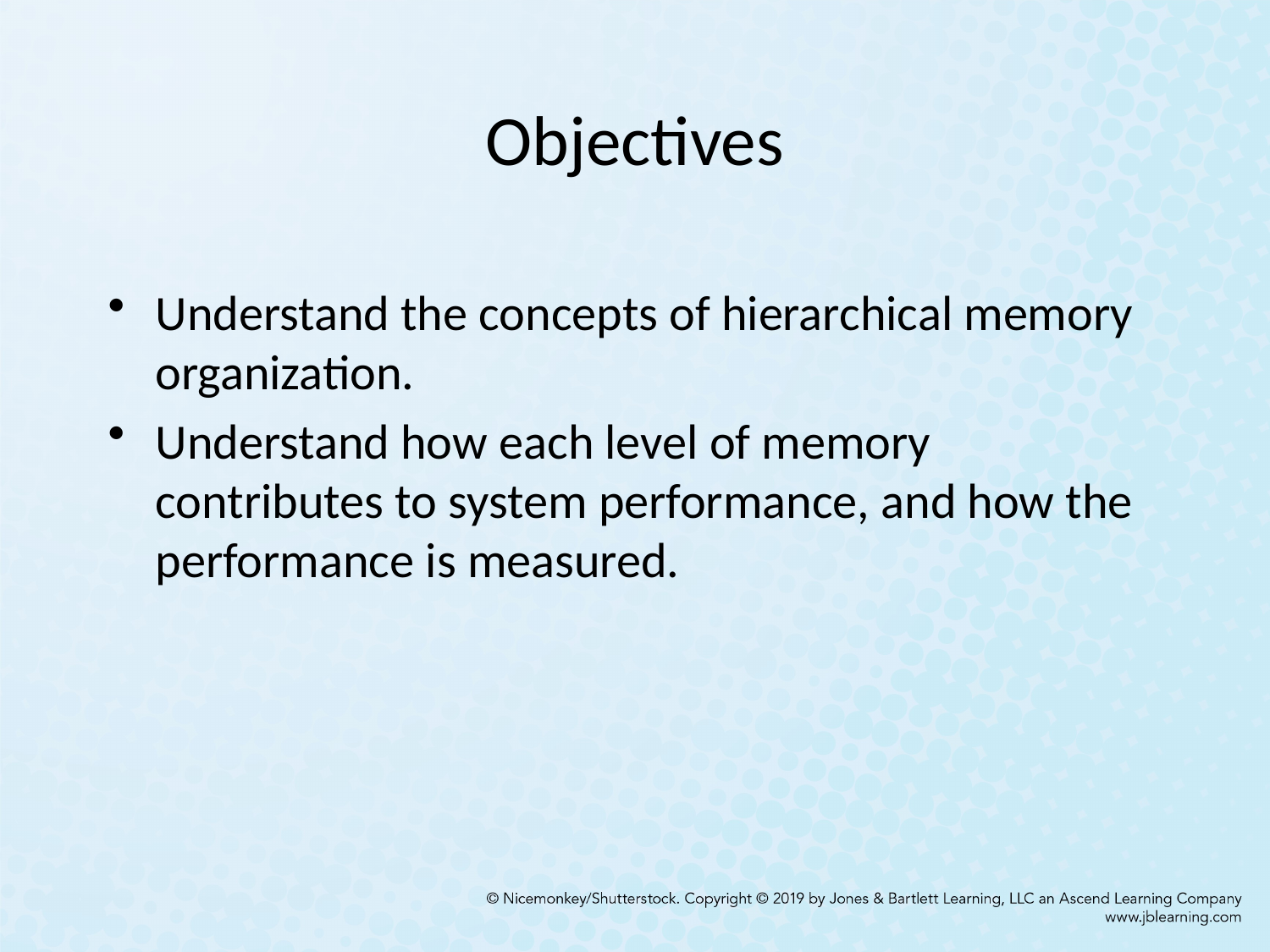

# Objectives
Understand the concepts of hierarchical memory organization.
Understand how each level of memory contributes to system performance, and how the performance is measured.